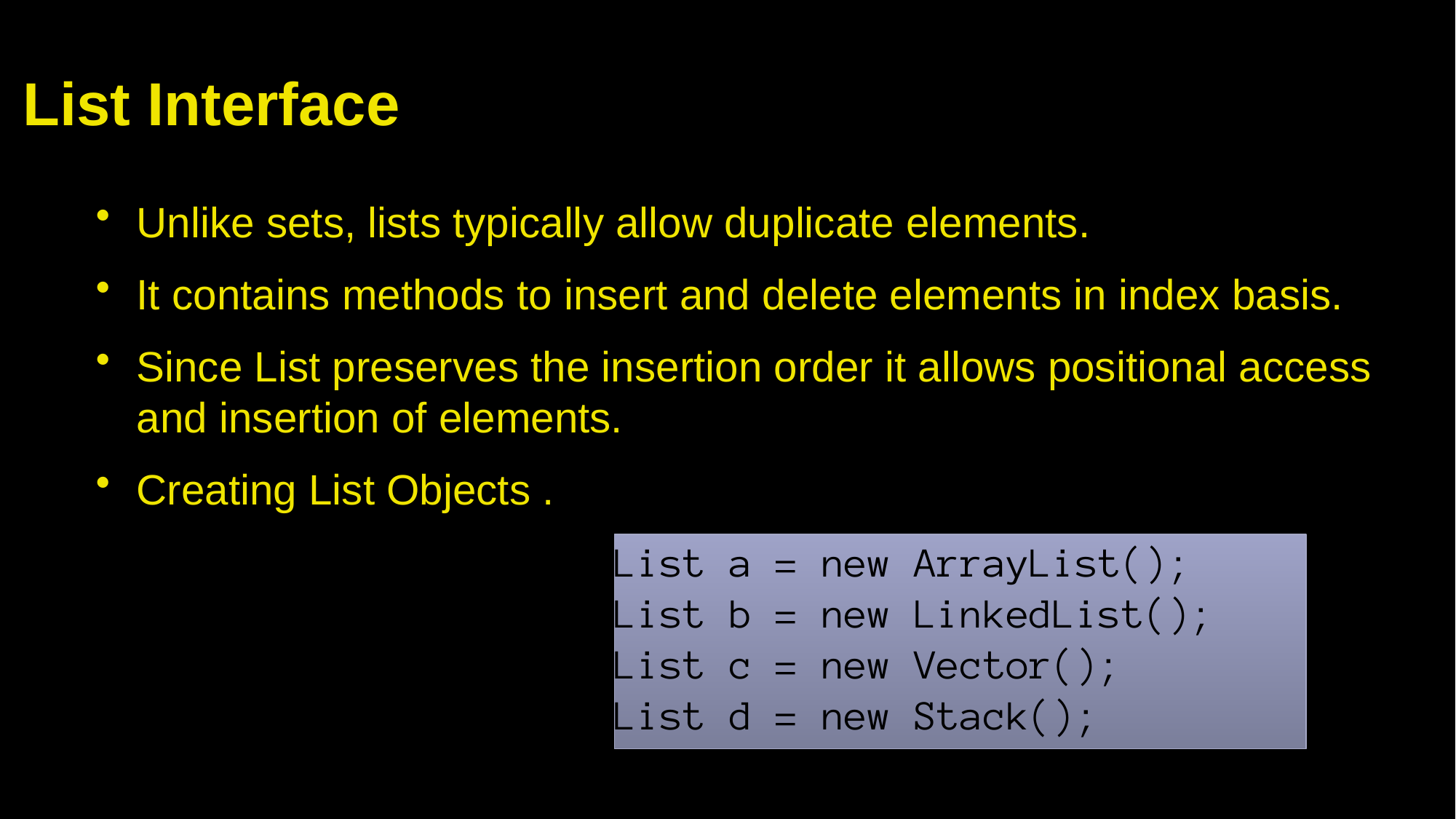

# List Interface
Unlike sets, lists typically allow duplicate elements.
It contains methods to insert and delete elements in index basis.
Since List preserves the insertion order it allows positional access and insertion of elements.
Creating List Objects .
List a = new ArrayList();
List b = new LinkedList();
List c = new Vector();
List d = new Stack();